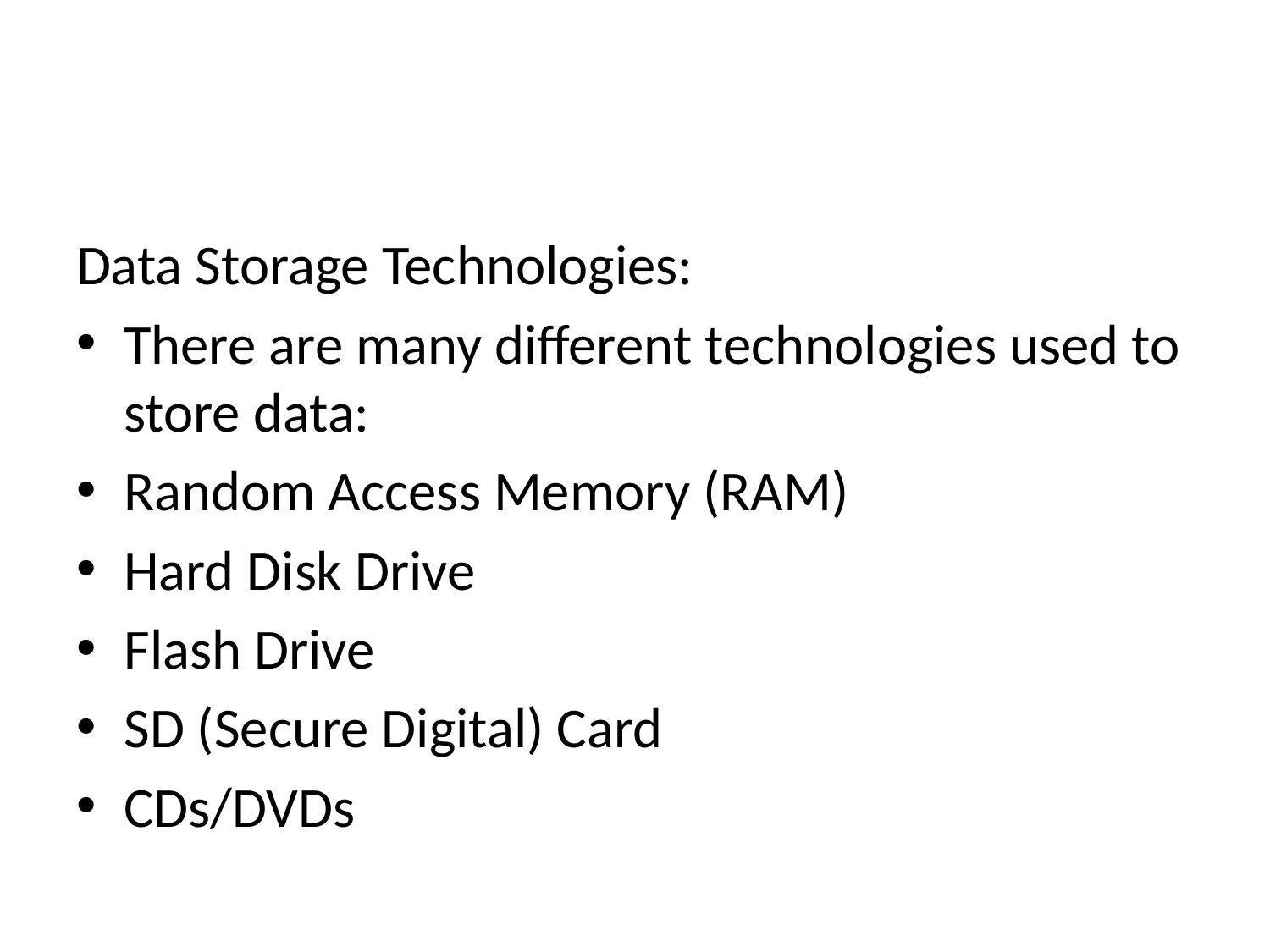

#
Data Storage Technologies:
There are many different technologies used to store data:
Random Access Memory (RAM)
Hard Disk Drive
Flash Drive
SD (Secure Digital) Card
CDs/DVDs